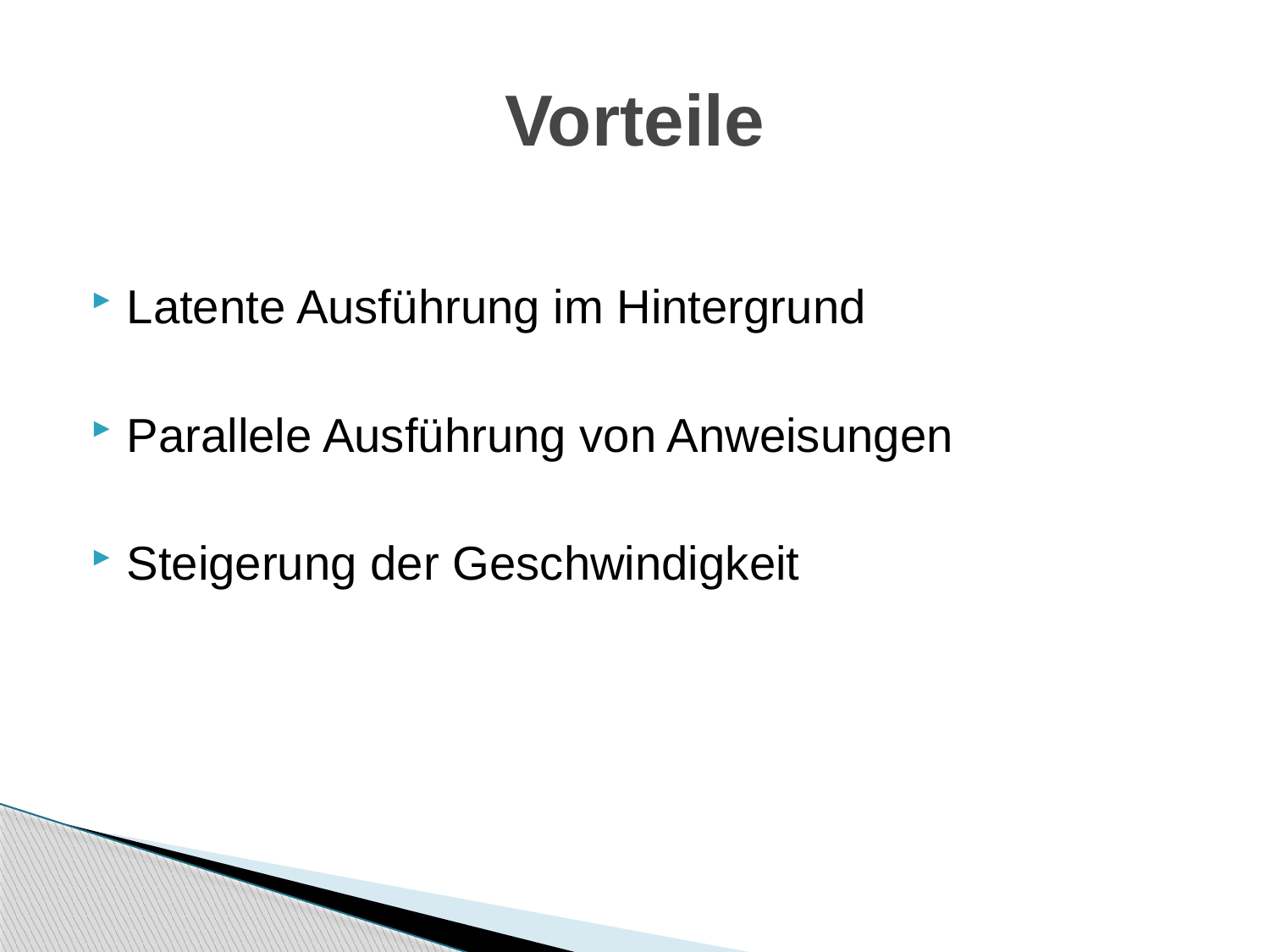

# Vorteile

Latente Ausführung im Hintergrund

Parallele Ausführung von Anweisungen

Steigerung der Geschwindigkeit